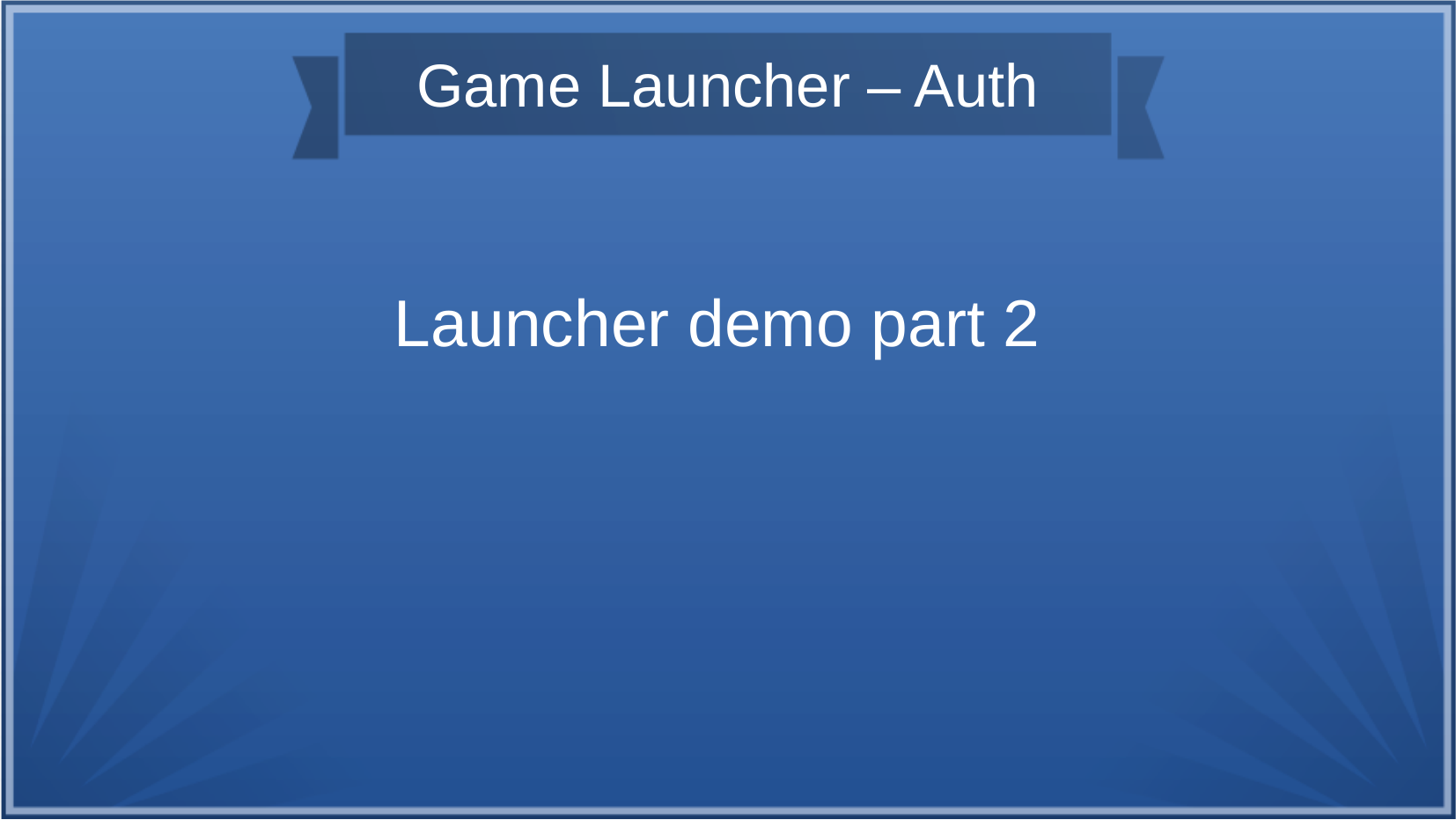

Game Launcher – Auth
Launcher demo part 2